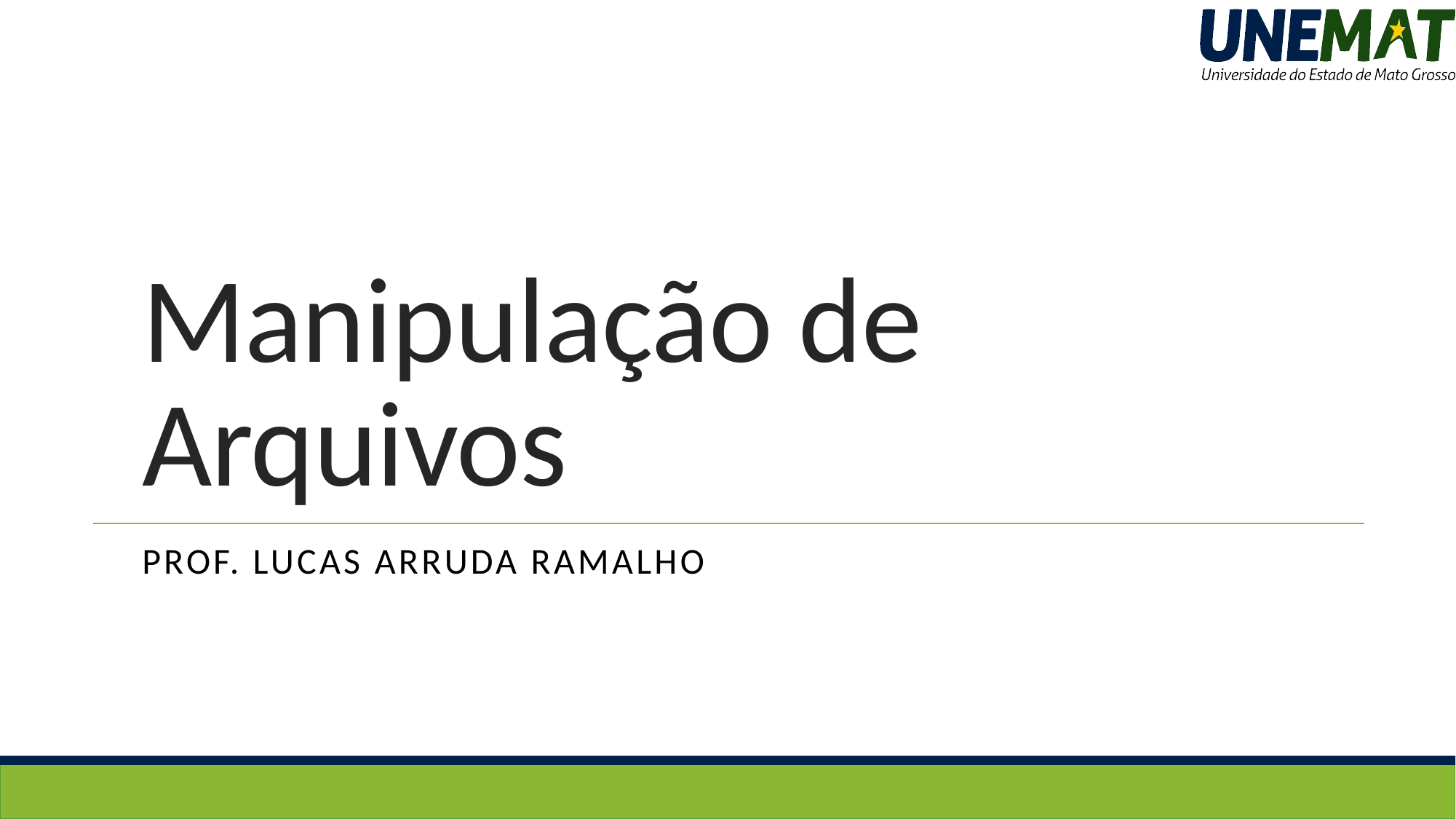

# Manipulação de Arquivos
Prof. Lucas Arruda Ramalho